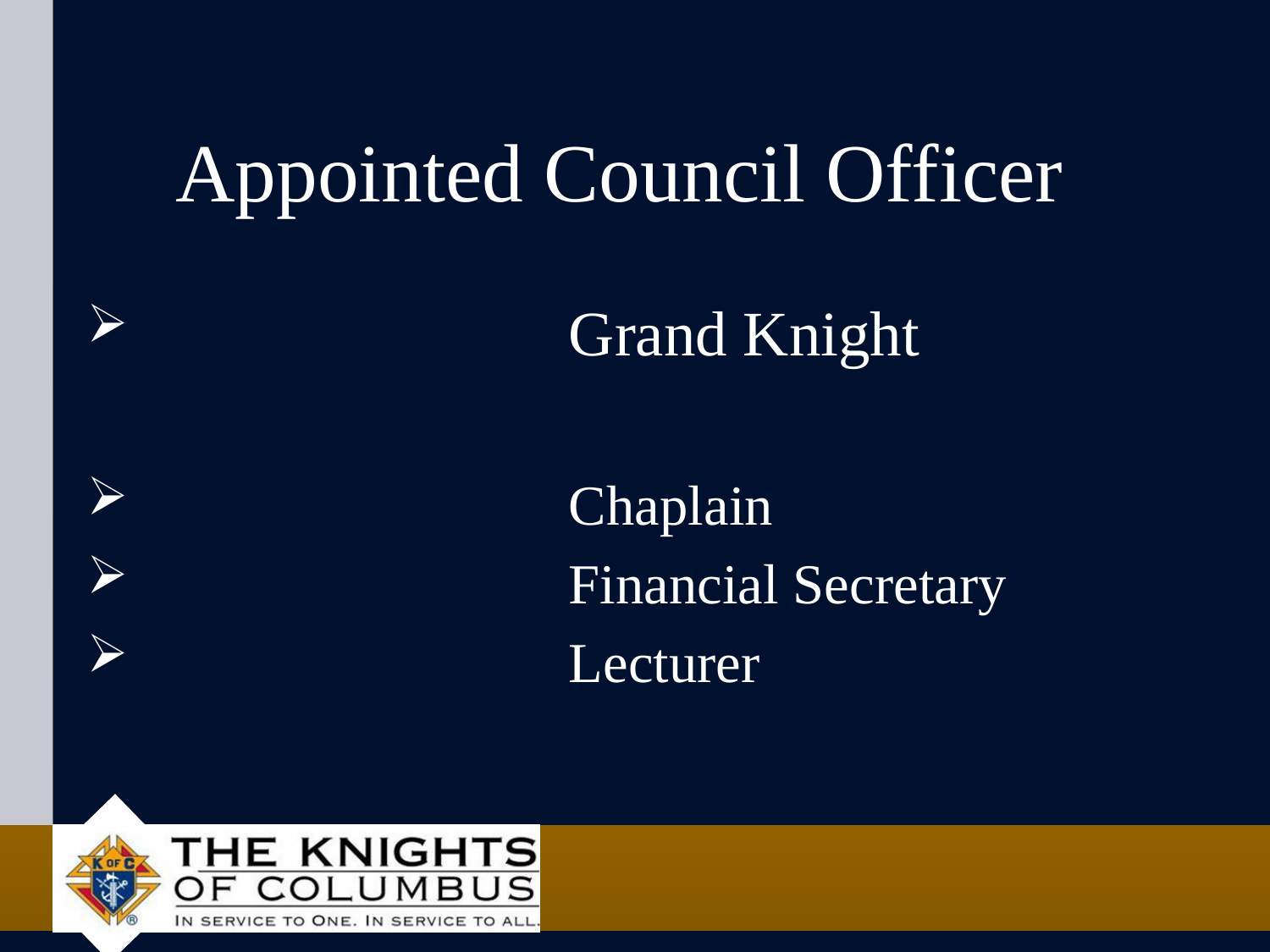

# Appointed Council Officer
                                 Grand Knight

                                 Chaplain
                                 Financial Secretary
                                 Lecturer